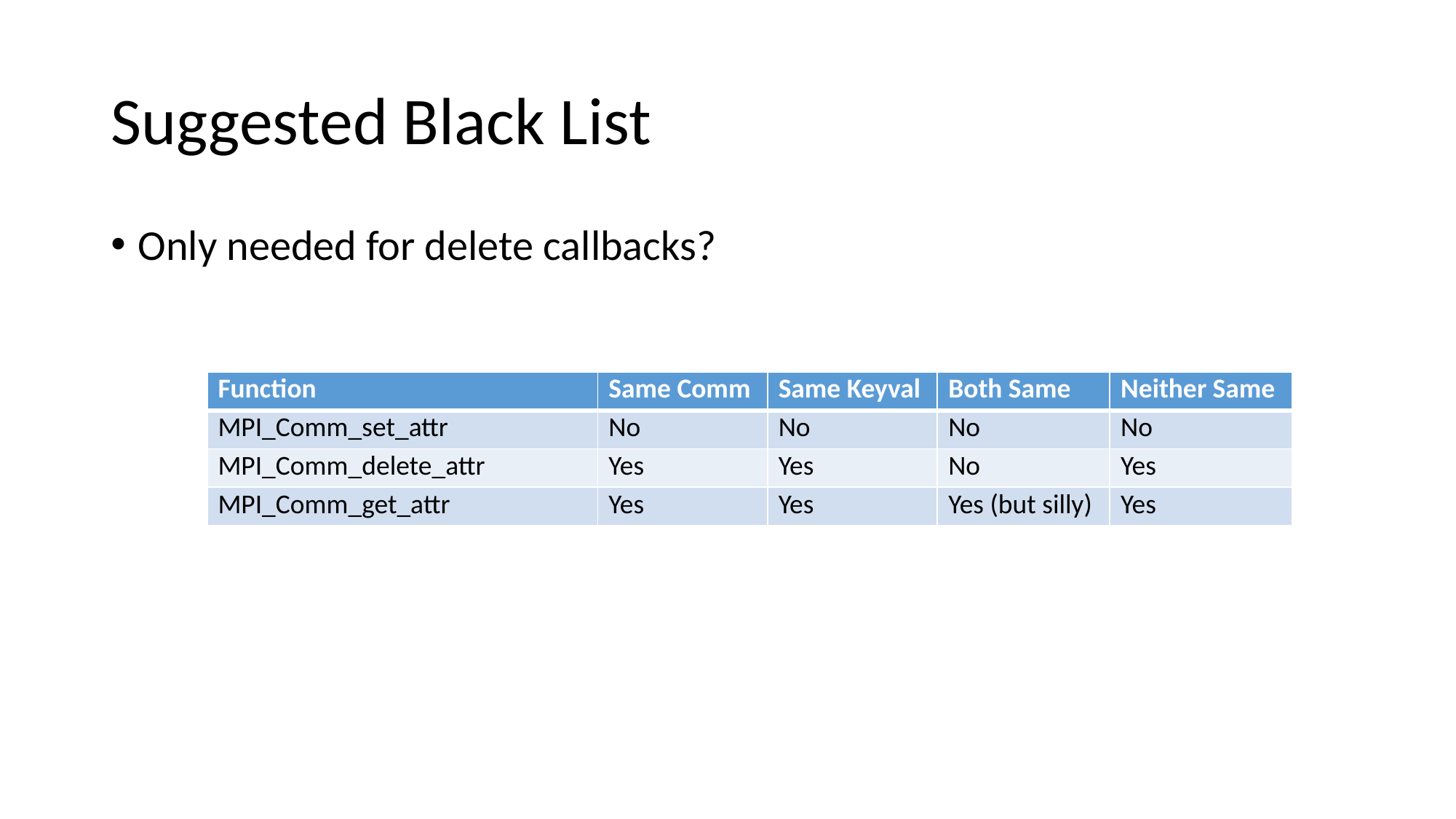

# Suggested Black List
Only needed for delete callbacks?
| Function | Same Comm | Same Keyval | Both Same | Neither Same |
| --- | --- | --- | --- | --- |
| MPI\_Comm\_set\_attr | No | No | No | No |
| MPI\_Comm\_delete\_attr | Yes | Yes | No | Yes |
| MPI\_Comm\_get\_attr | Yes | Yes | Yes (but silly) | Yes |